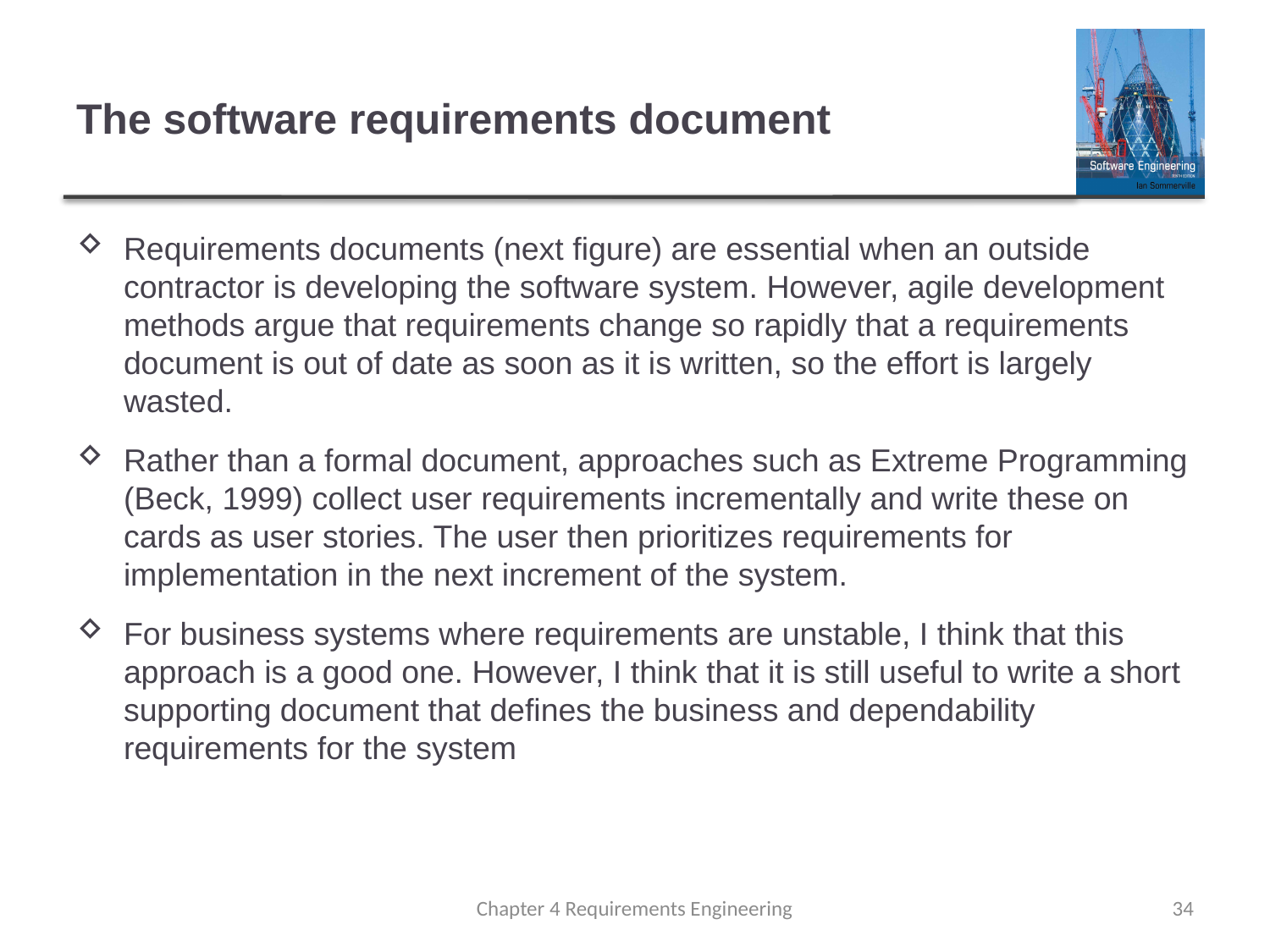

# The software requirements document
Requirements documents (next figure) are essential when an outside contractor is developing the software system. However, agile development methods argue that requirements change so rapidly that a requirements document is out of date as soon as it is written, so the effort is largely wasted.
Rather than a formal document, approaches such as Extreme Programming (Beck, 1999) collect user requirements incrementally and write these on cards as user stories. The user then prioritizes requirements for implementation in the next increment of the system.
For business systems where requirements are unstable, I think that this approach is a good one. However, I think that it is still useful to write a short supporting document that defines the business and dependability requirements for the system

Chapter 4 Requirements Engineering
34